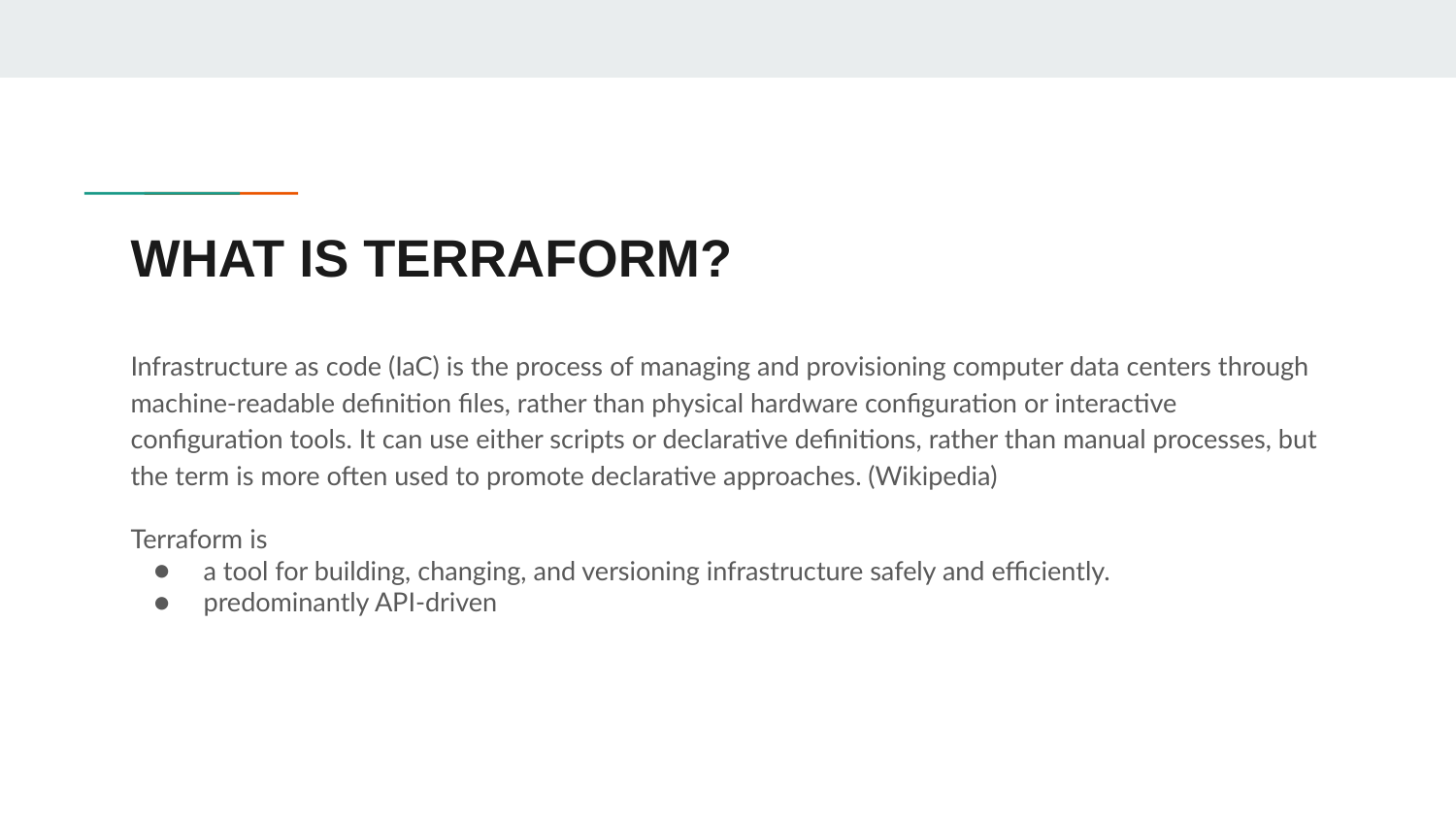

# WHAT IS TERRAFORM?
Infrastructure as code (IaC) is the process of managing and provisioning computer data centers through machine-readable definition files, rather than physical hardware configuration or interactive configuration tools. It can use either scripts or declarative definitions, rather than manual processes, but the term is more often used to promote declarative approaches. (Wikipedia)
Terraform is
a tool for building, changing, and versioning infrastructure safely and efficiently.
predominantly API-driven